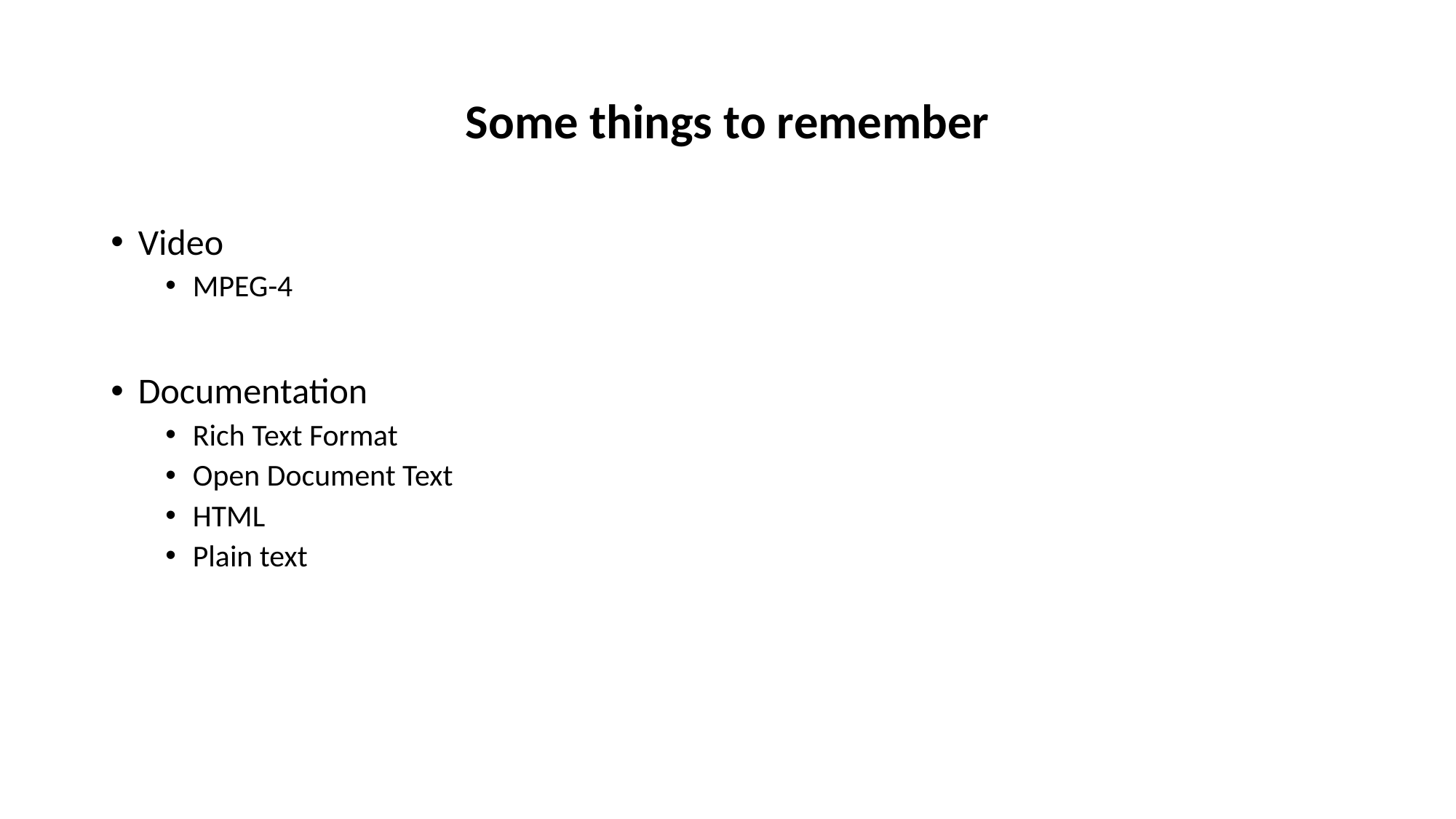

# Some things to remember
Video
MPEG-4

Documentation
Rich Text Format
Open Document Text
HTML
Plain text